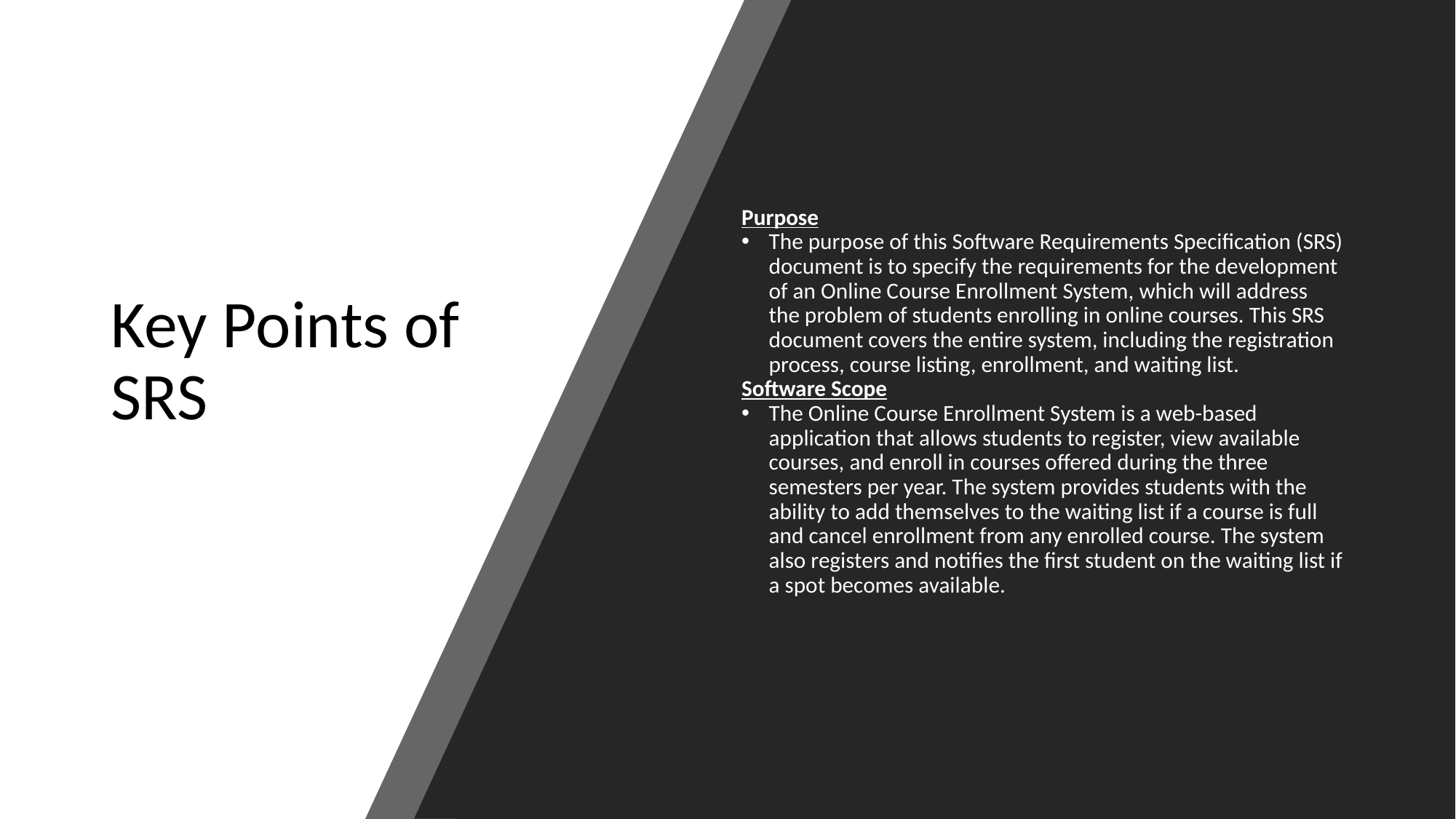

# Key Points of SRS
Purpose
The purpose of this Software Requirements Specification (SRS) document is to specify the requirements for the development of an Online Course Enrollment System, which will address the problem of students enrolling in online courses. This SRS document covers the entire system, including the registration process, course listing, enrollment, and waiting list.
Software Scope
The Online Course Enrollment System is a web-based application that allows students to register, view available courses, and enroll in courses offered during the three semesters per year. The system provides students with the ability to add themselves to the waiting list if a course is full and cancel enrollment from any enrolled course. The system also registers and notifies the first student on the waiting list if a spot becomes available.